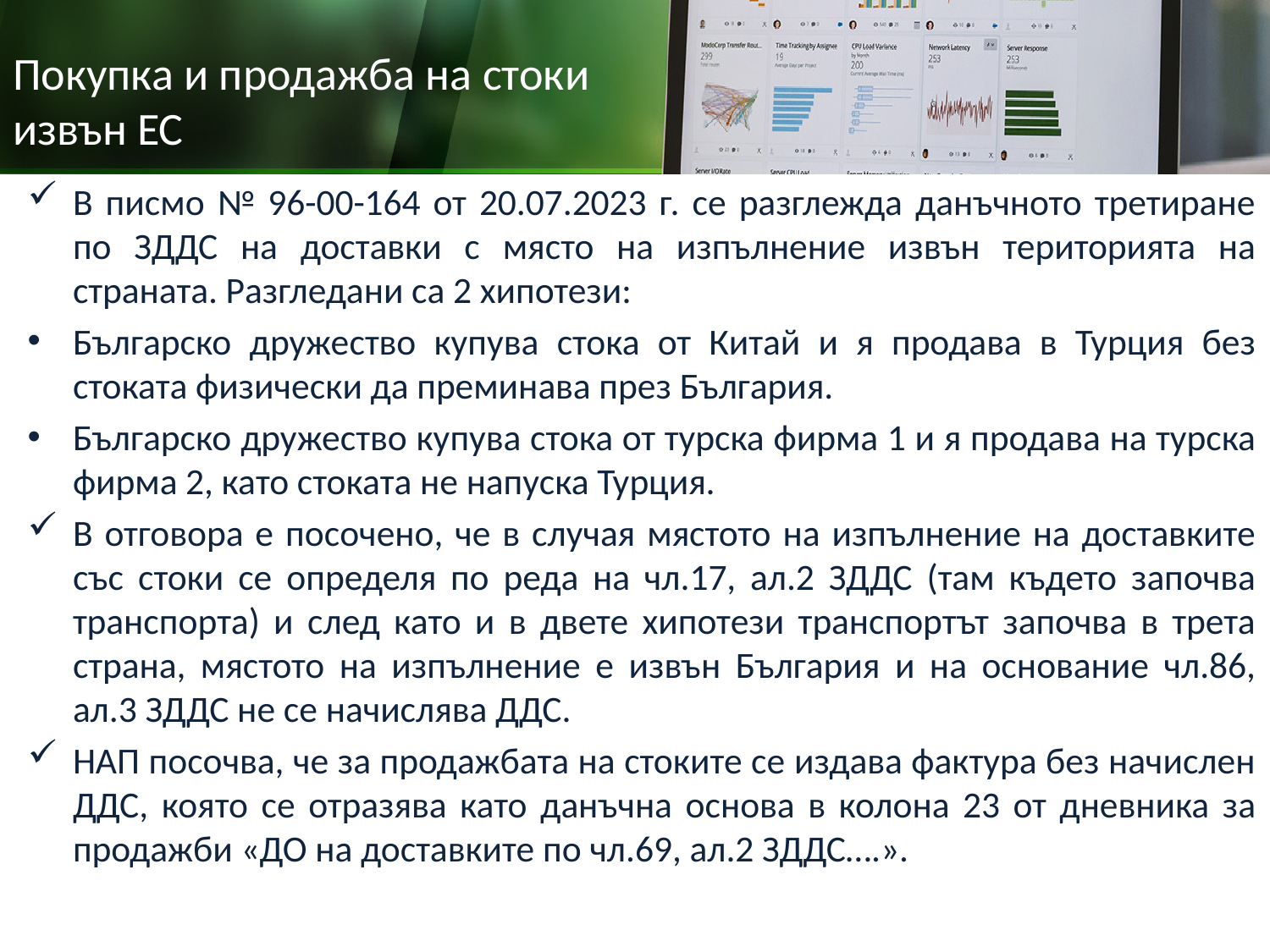

# Покупка и продажба на стоки извън ЕС
В писмо № 96-00-164 от 20.07.2023 г. се разглежда данъчното третиране по ЗДДС на доставки с място на изпълнение извън територията на страната. Разгледани са 2 хипотези:
Българско дружество купува стока от Китай и я продава в Турция без стоката физически да преминава през България.
Българско дружество купува стока от турска фирма 1 и я продава на турска фирма 2, като стоката не напуска Турция.
В отговора е посочено, че в случая мястото на изпълнение на доставките със стоки се определя по реда на чл.17, ал.2 ЗДДС (там където започва транспорта) и след като и в двете хипотези транспортът започва в трета страна, мястото на изпълнение е извън България и на основание чл.86, ал.3 ЗДДС не се начислява ДДС.
НАП посочва, че за продажбата на стоките се издава фактура без начислен ДДС, която се отразява като данъчна основа в колона 23 от дневника за продажби «ДО на доставките по чл.69, ал.2 ЗДДС….».